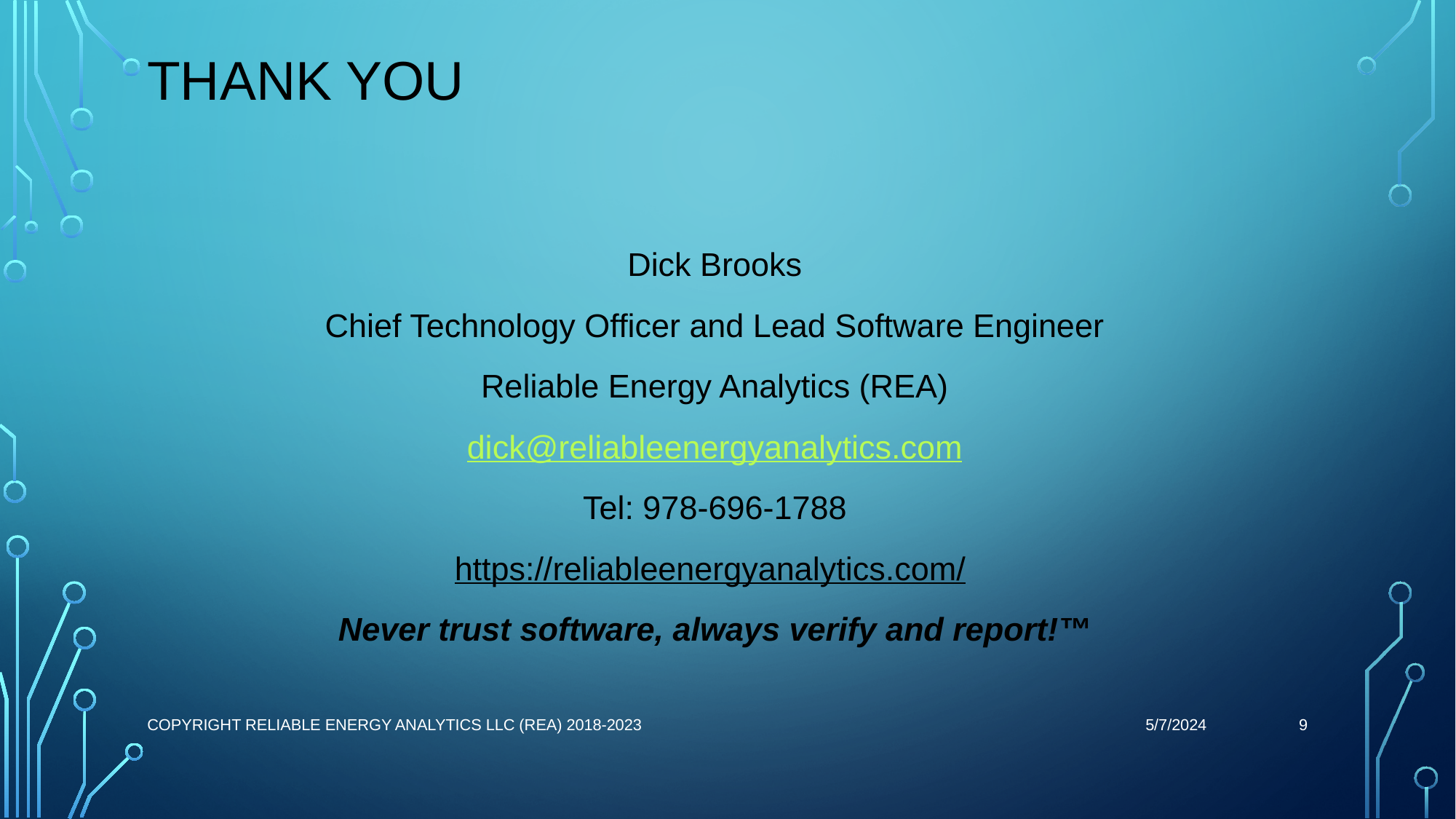

# Thank You
Dick Brooks
Chief Technology Officer and Lead Software Engineer
Reliable Energy Analytics (REA)
dick@reliableenergyanalytics.com
Tel: 978-696-1788
https://reliableenergyanalytics.com/
Never trust software, always verify and report!™
9
Copyright Reliable Energy Analytics LLC (REA) 2018-2023
5/7/2024